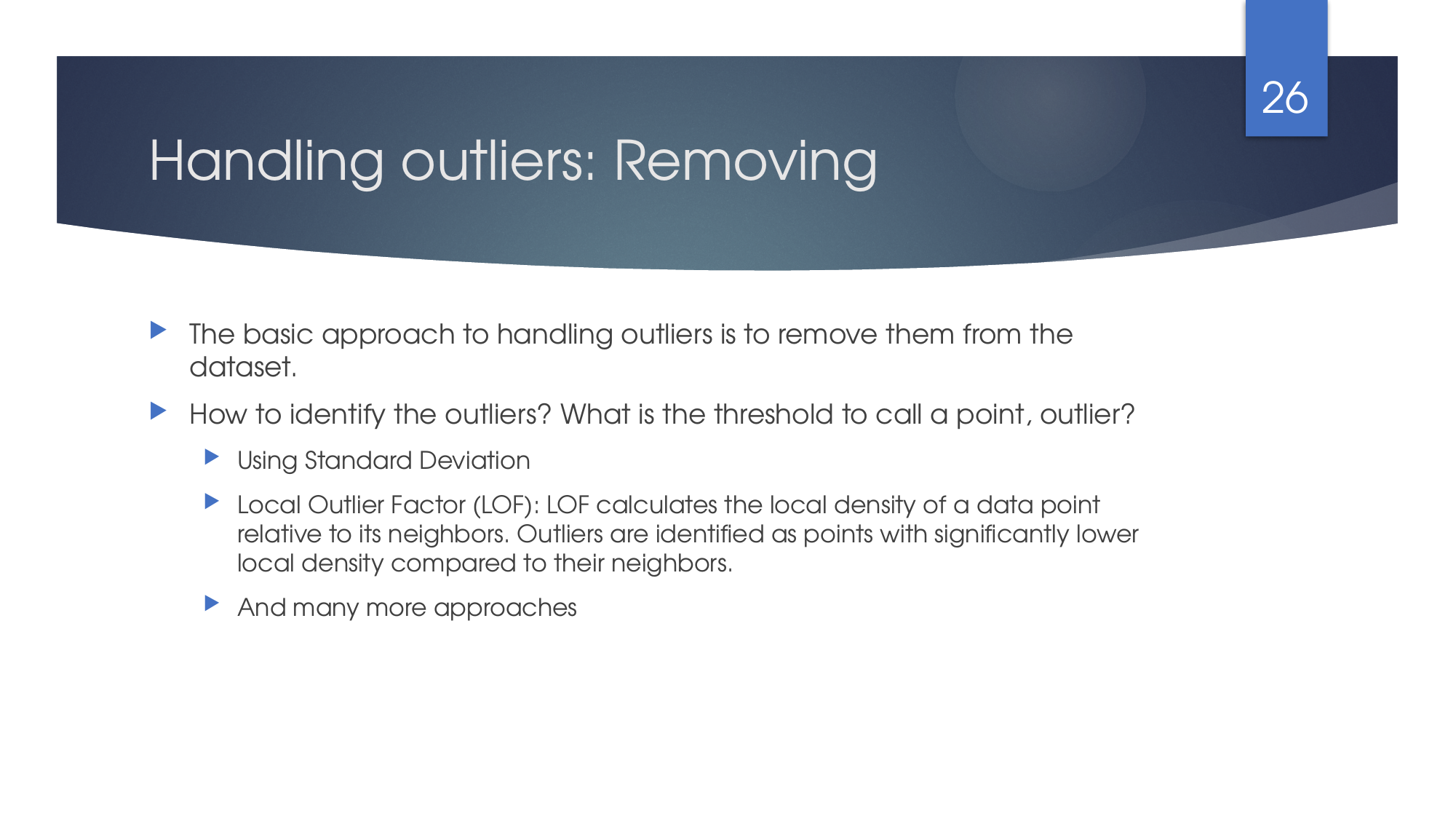

26
# Handling outliers: Removing
The basic approach to handling outliers is to remove them from the dataset.
How to identify the outliers? What is the threshold to call a point, outlier?
Using Standard Deviation
Local Outlier Factor (LOF): LOF calculates the local density of a data point relative to its neighbors. Outliers are identified as points with significantly lower local density compared to their neighbors.
And many more approaches